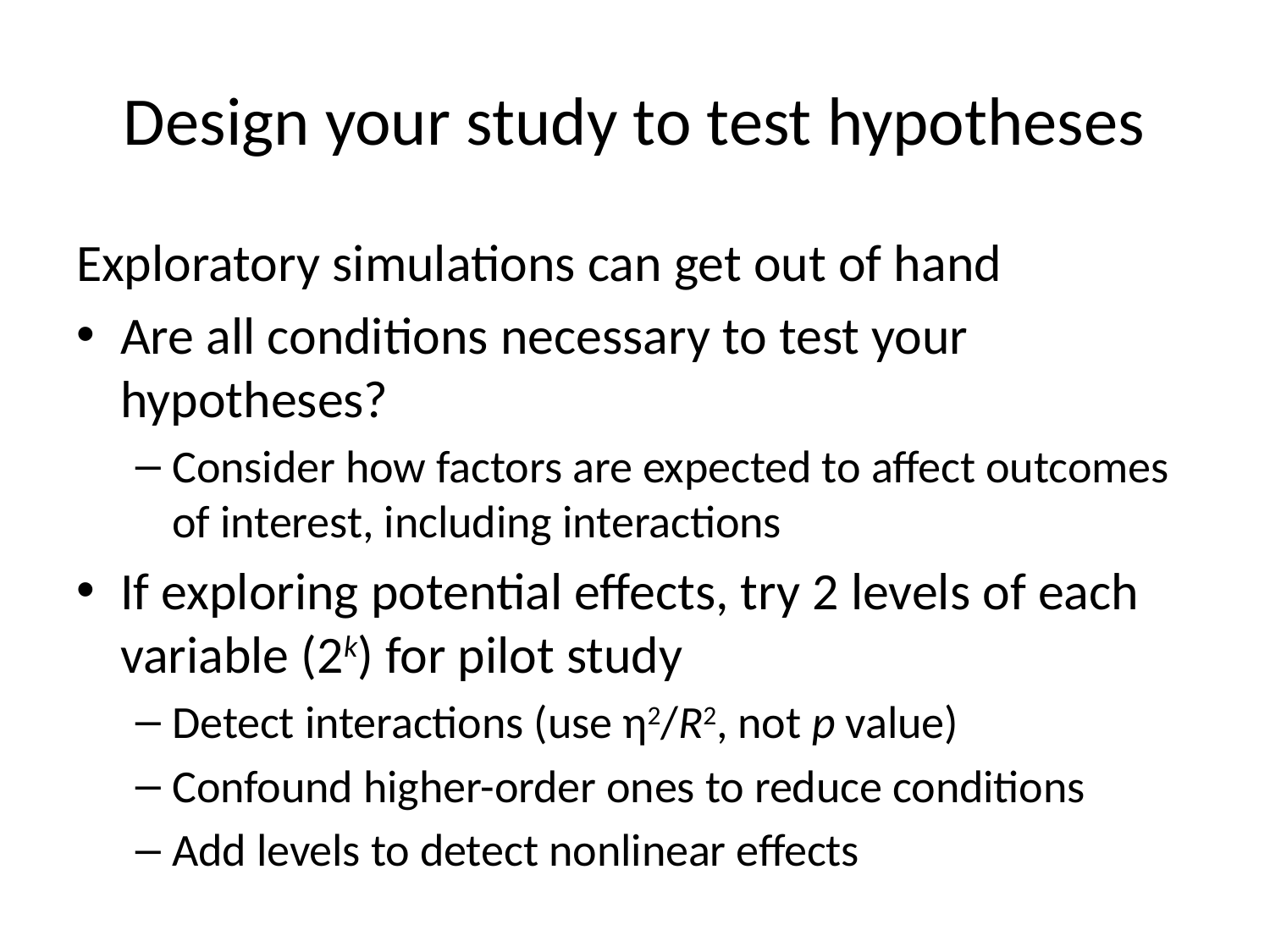

# Design your study to test hypotheses
Exploratory simulations can get out of hand
Are all conditions necessary to test your hypotheses?
Consider how factors are expected to affect outcomes of interest, including interactions
If exploring potential effects, try 2 levels of each variable (2k) for pilot study
Detect interactions (use η2/R2, not p value)
Confound higher-order ones to reduce conditions
Add levels to detect nonlinear effects